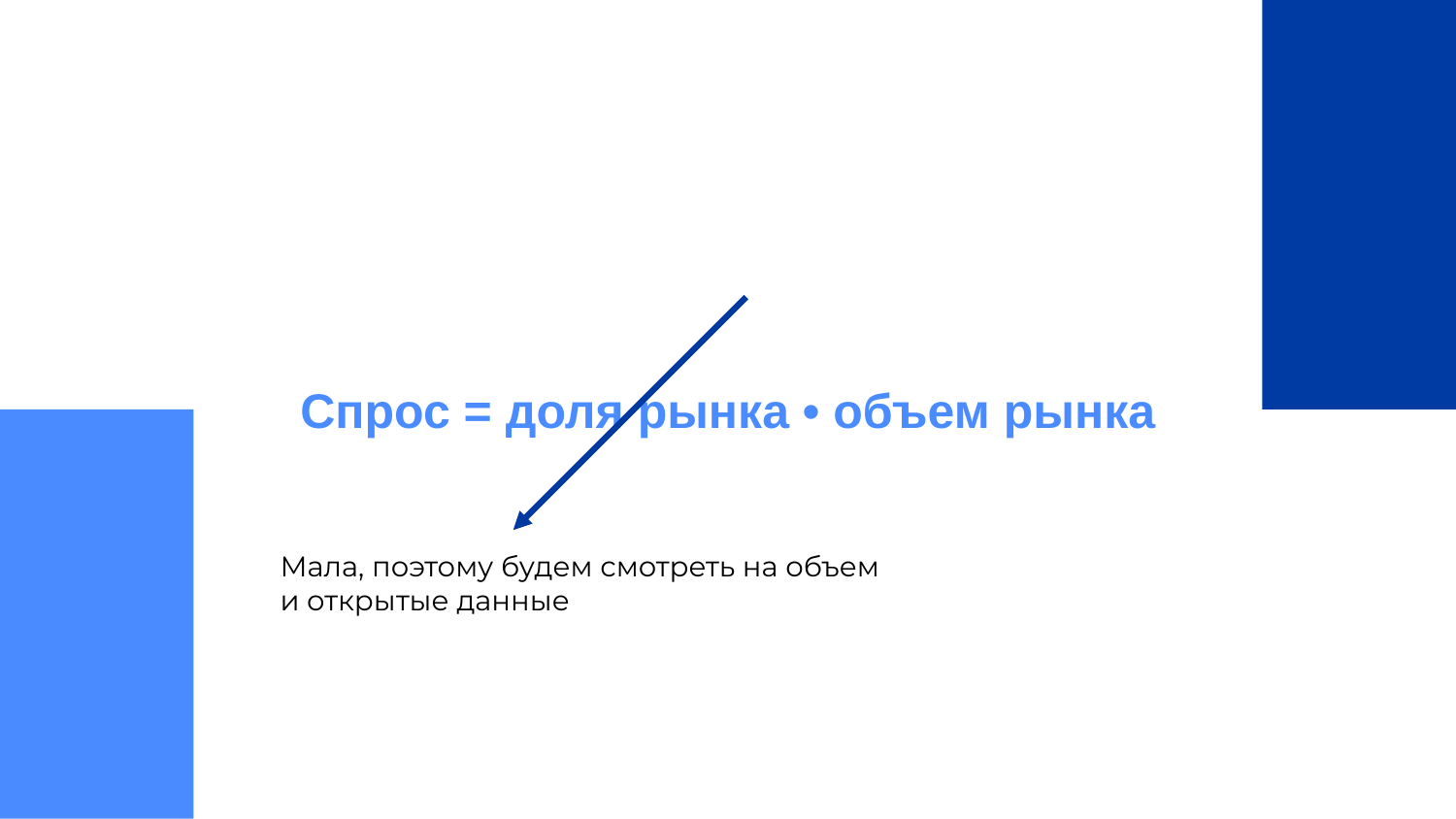

# Спрос = доля рынка • объем рынка
Мала, поэтому будем смотреть на объем и открытые данные